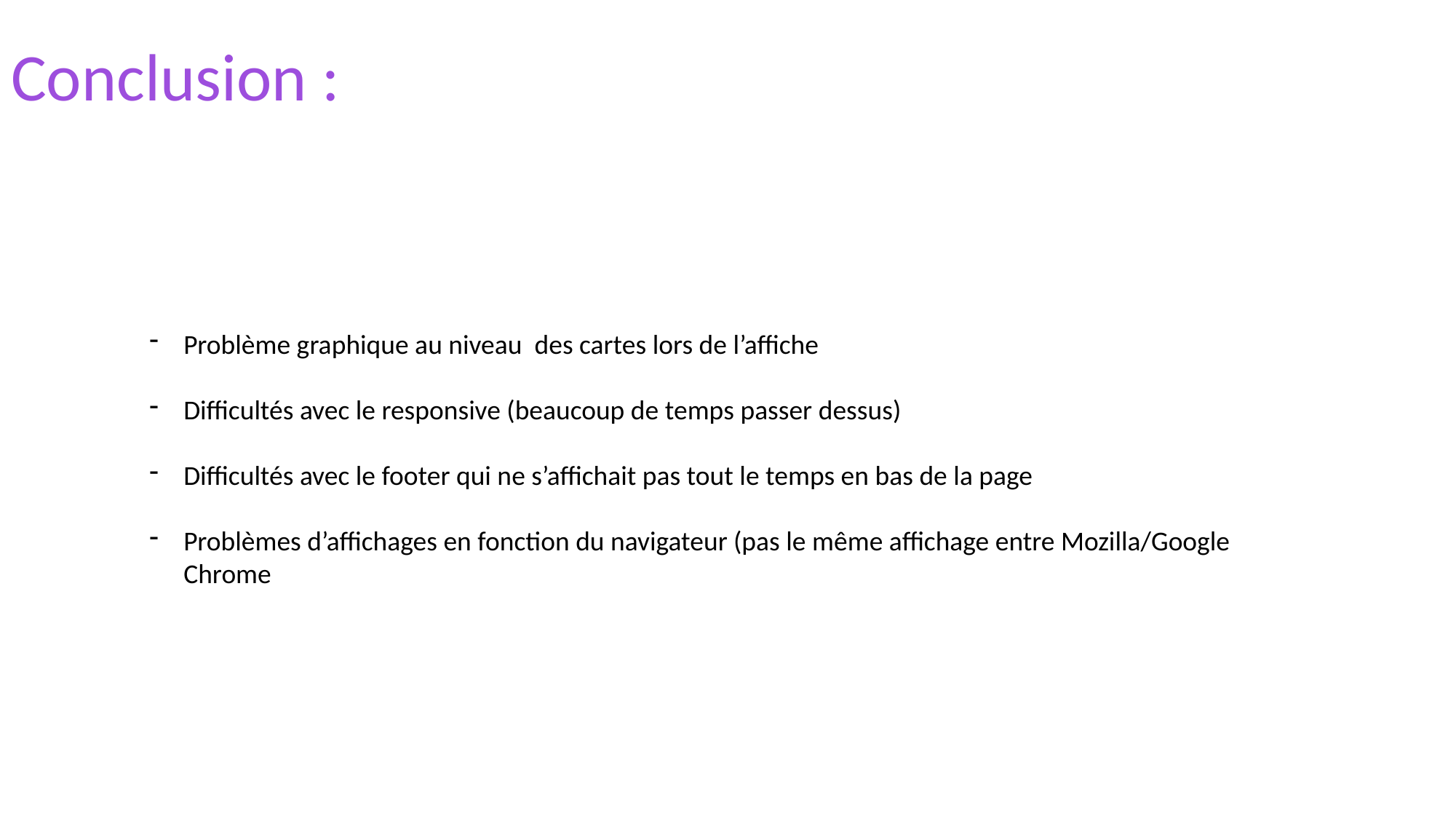

# Conclusion :
Problème graphique au niveau  des cartes lors de l’affiche

Difficultés avec le responsive (beaucoup de temps passer dessus)

Difficultés avec le footer qui ne s’affichait pas tout le temps en bas de la page

Problèmes d’affichages en fonction du navigateur (pas le même affichage entre Mozilla/Google Chrome